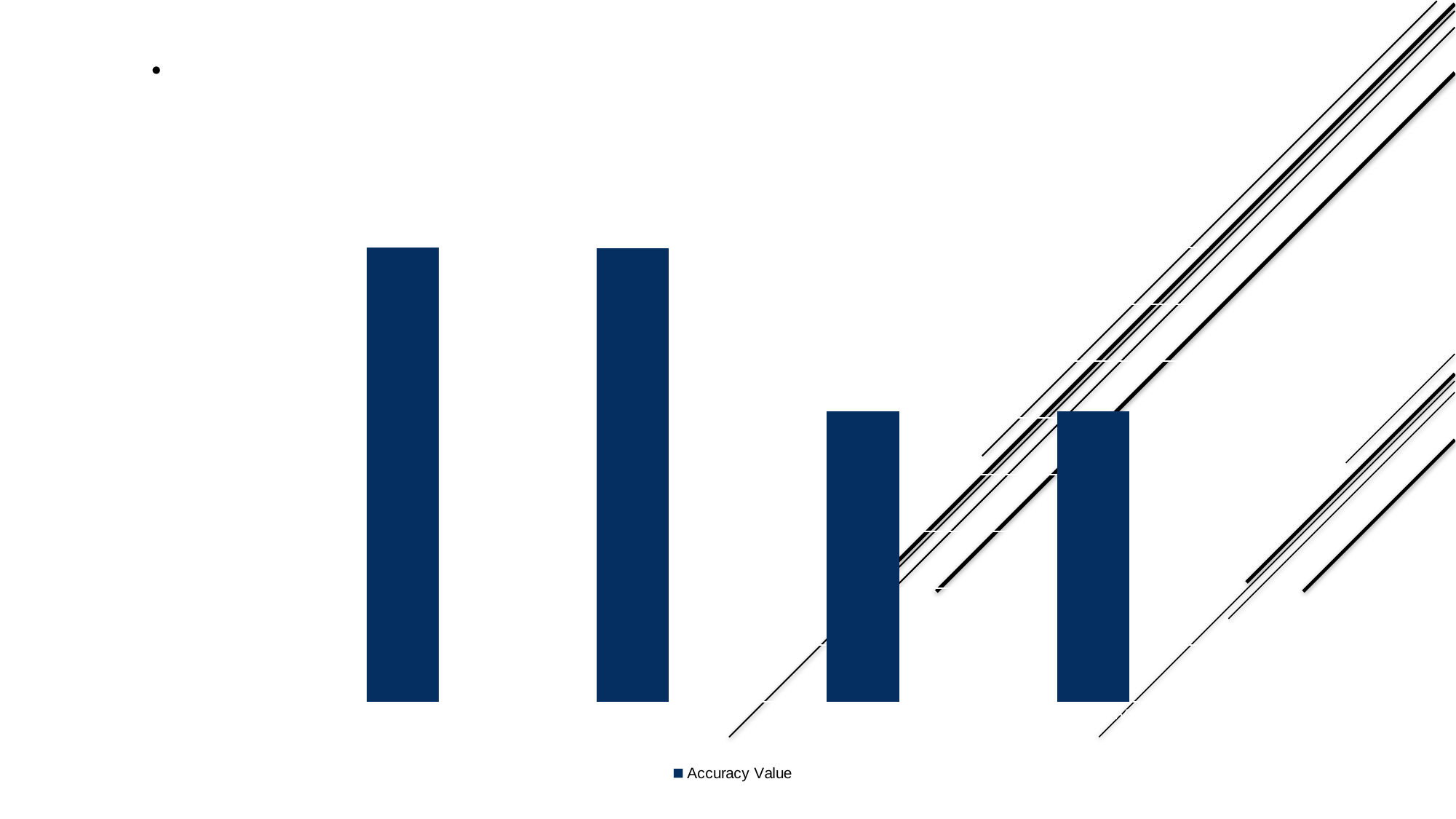

Machine Learning Techniques & Scores

### Chart: Accuracy Value

| Category | Accuracy Value |
|---|---|
| SVM | 80.0 |
| Random Forest | 79.8780487804878 |
| Gradient Boosting | 51.25 |
| Naïve Bayes | 51.1335 |